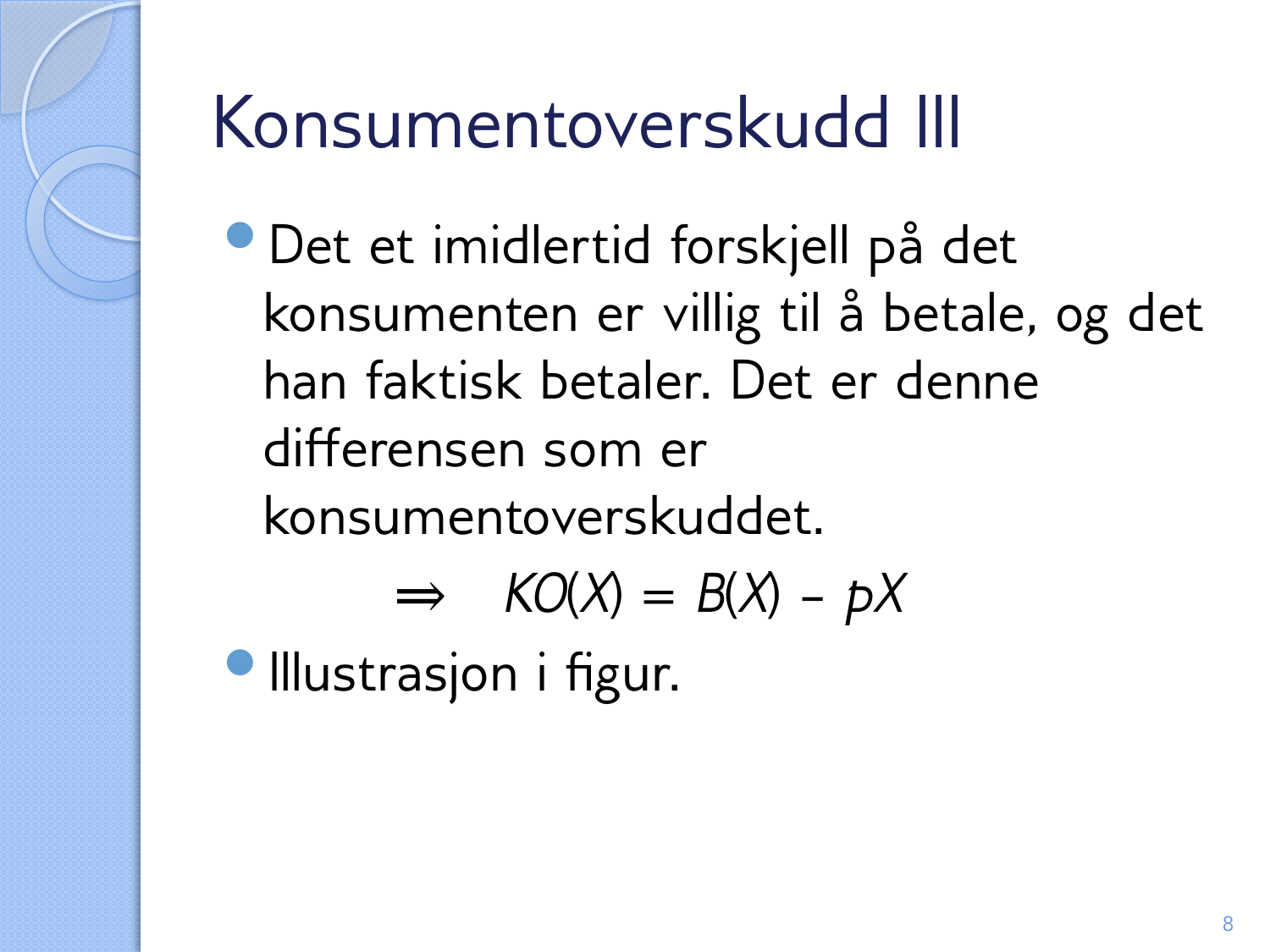

# Konsumentoverskudd III
Det et imidlertid forskjell på det konsumenten er villig til å betale, og det han faktisk betaler. Det er denne differensen som er konsumentoverskuddet.
          ⇒   KO(X) = B(X) – pX
Illustrasjon i figur.
8